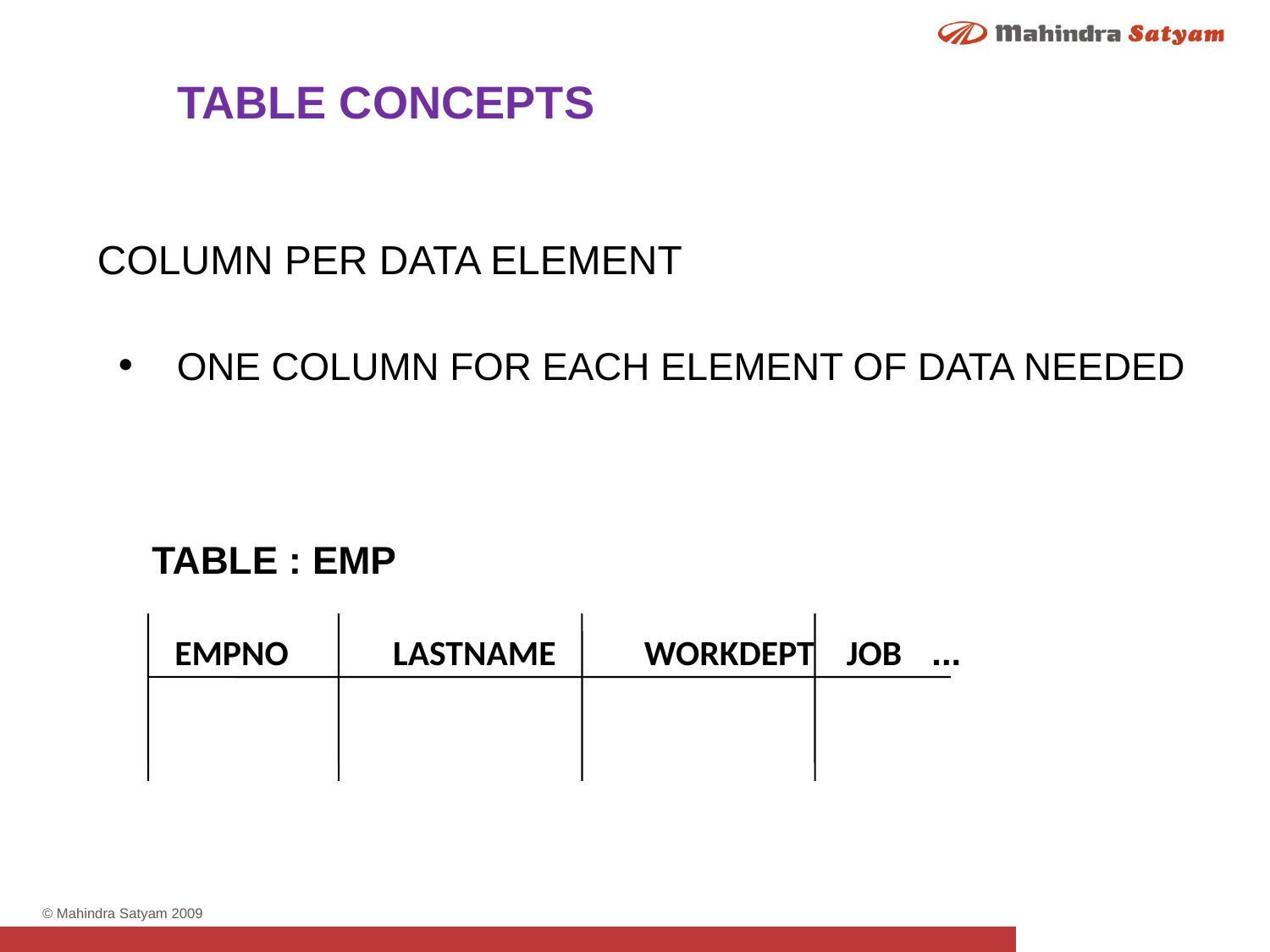

TABLE CONCEPTS
COLUMN PER DATA ELEMENT
 ONE COLUMN FOR EACH ELEMENT OF DATA NEEDED
TABLE : EMP

EMPNO             LASTNAME           WORKDEPT    JOB   ...